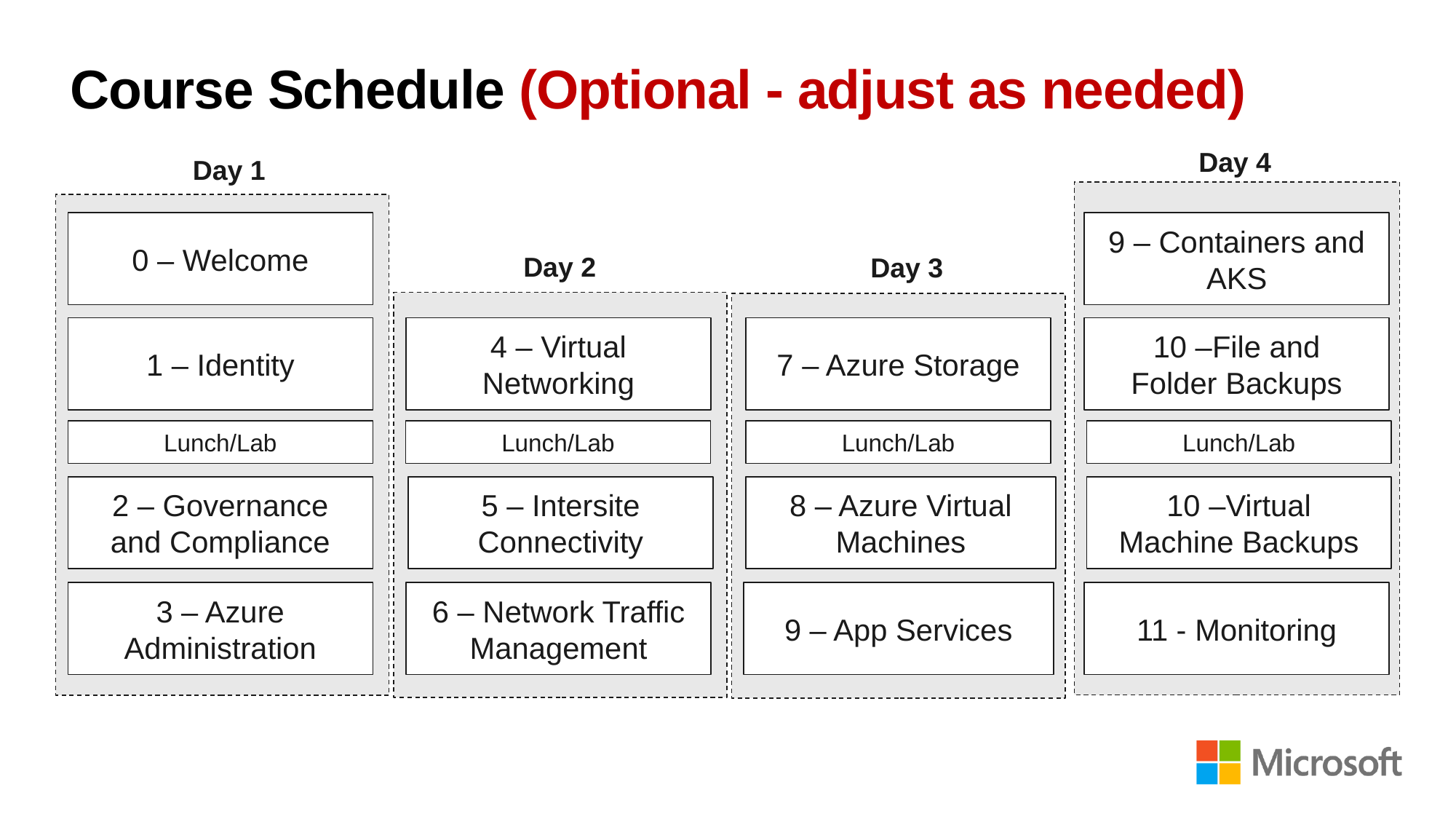

# Course Schedule (Optional - adjust as needed)
Day 4
Day 1

0 – Welcome
9 – Containers and AKS
Day 2
Day 3

1 – Identity
4 – Virtual Networking
7 – Azure Storage
10 –File and Folder Backups
Lunch/Lab
Lunch/Lab
Lunch/Lab
Lunch/Lab
2 – Governance and Compliance
5 – Intersite Connectivity
8 – Azure Virtual Machines
10 –Virtual Machine Backups
3 – Azure Administration
6 – Network Traffic Management
9 – App Services
11 - Monitoring